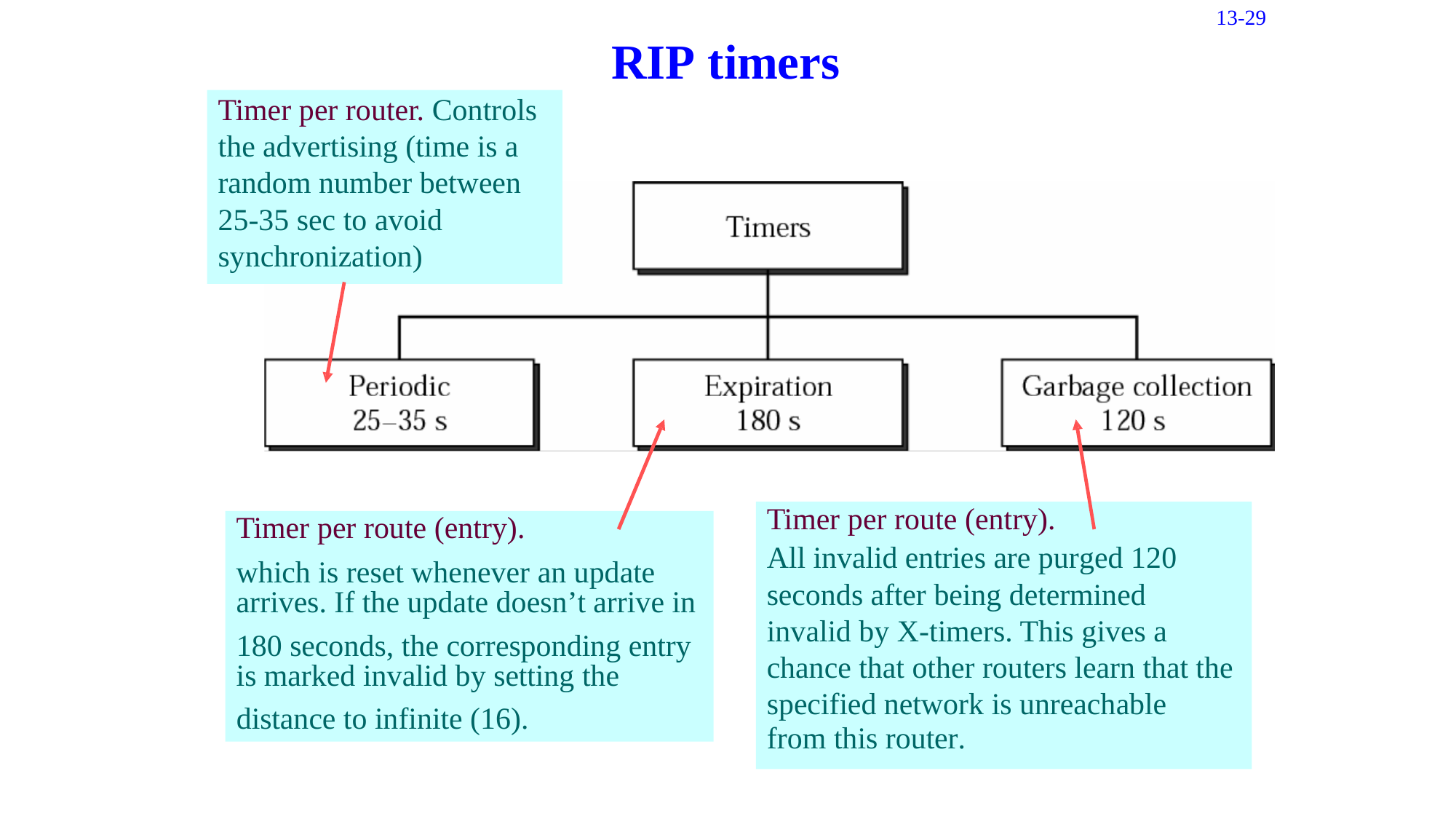

13-29
RIP
timers

Timer per router. Controls the advertising (time is a random number between 25-35 sec to avoid synchronization)

Timer per route (entry).
All invalid entries are purged 120 seconds after being determined invalid by X-timers. This gives a
chance that other routers learn that the specified network is unreachable
from this router.

Timer per route (entry).
arrives. If the update doesn’t arrive in
is marked invalid by setting the
which is reset whenever an update
180 seconds, the corresponding entry
distance to infinite (16).